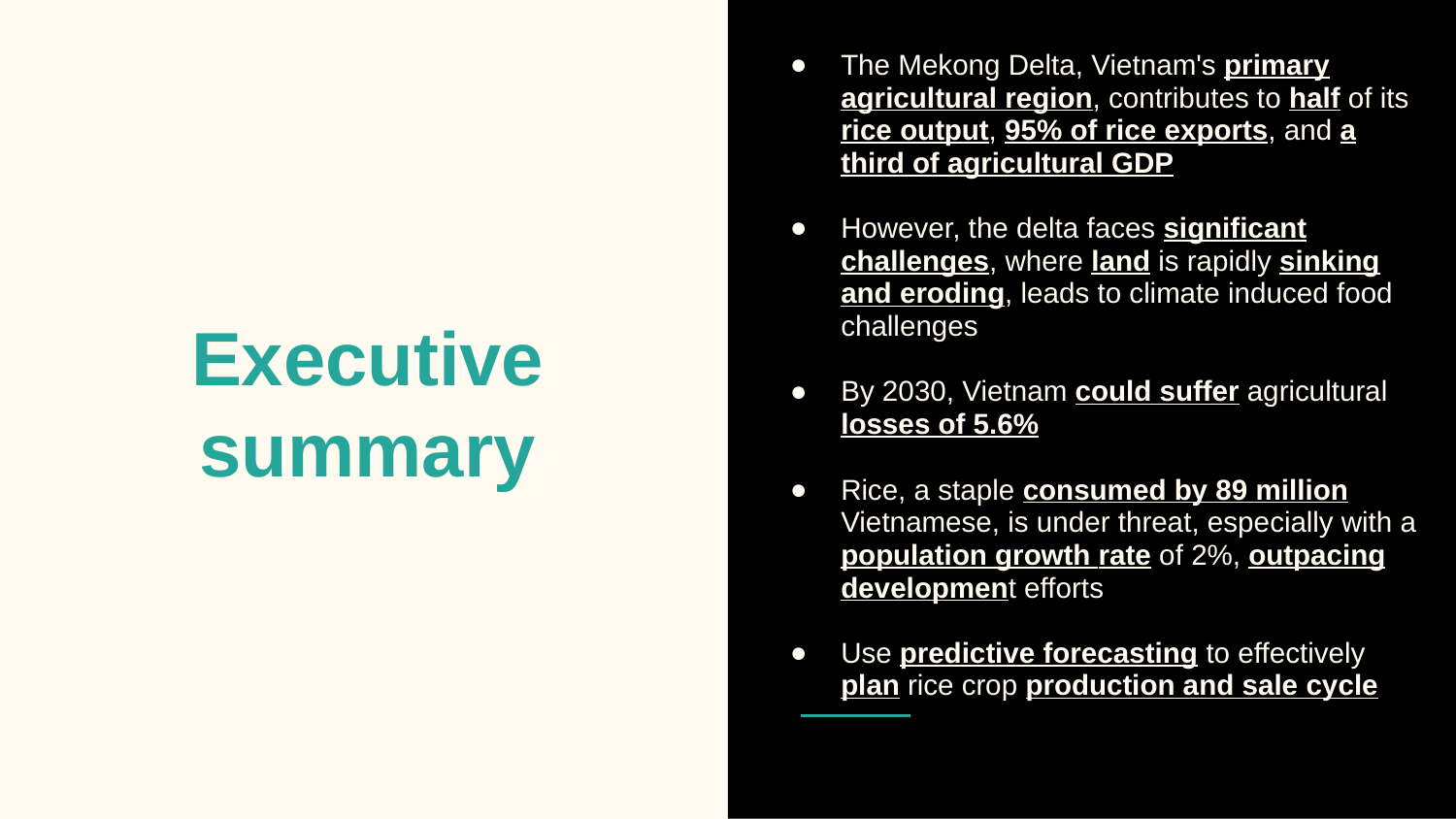

The Mekong Delta, Vietnam's primary agricultural region, contributes to half of its rice output, 95% of rice exports, and a third of agricultural GDP

However, the delta faces significant challenges, where land is rapidly sinking and eroding, leads to climate induced food challenges

By 2030, Vietnam could suffer agricultural losses of 5.6%

Rice, a staple consumed by 89 million Vietnamese, is under threat, especially with a population growth rate of 2%, outpacing development efforts

Use predictive forecasting to effectively plan rice crop production and sale cycle

# Executive summary